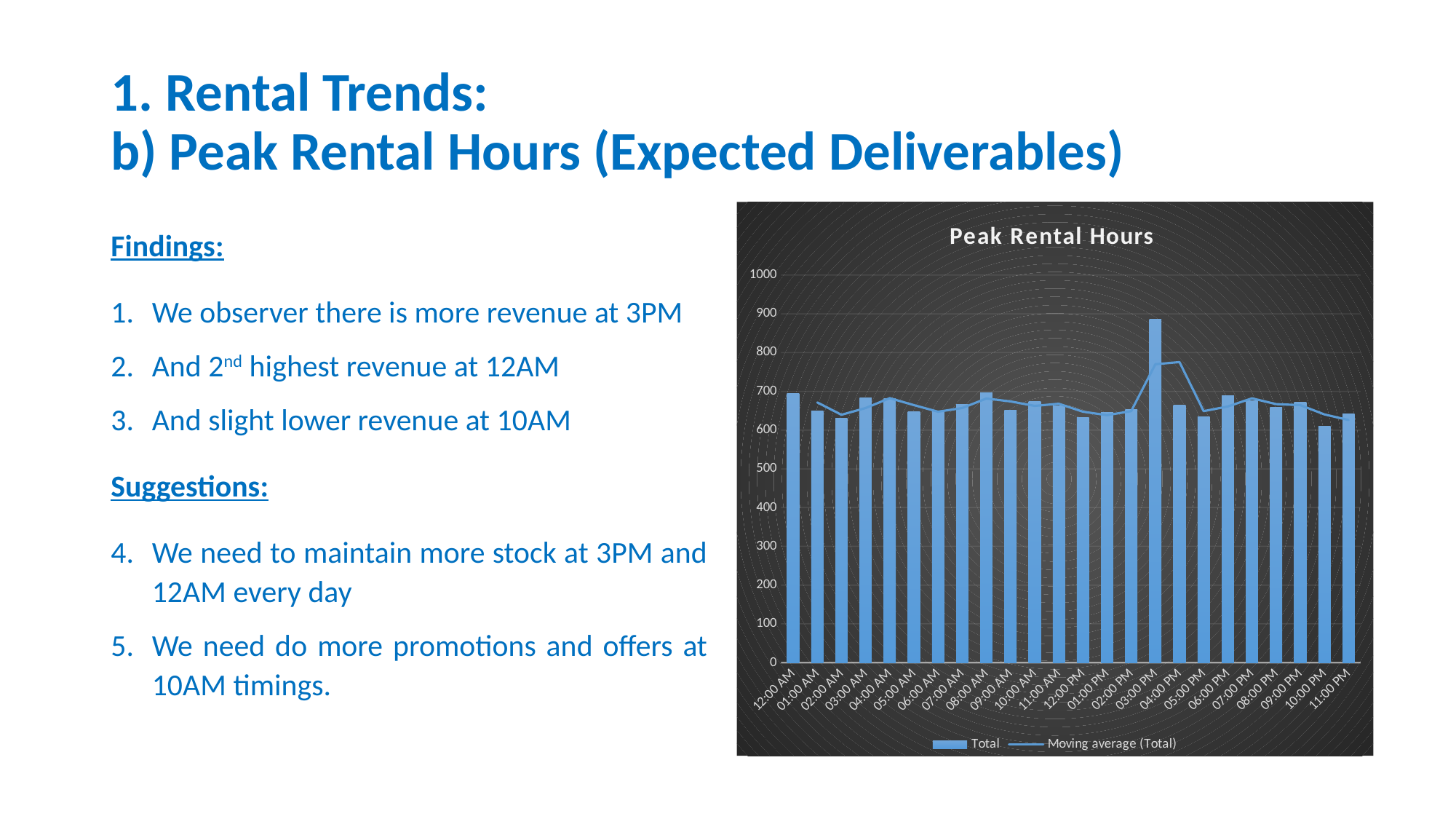

# 1. Rental Trends: b) Peak Rental Hours (Expected Deliverables)

### Chart: Peak Rental Hours

| Category | Total |
|---|---|
| 12:00 AM | 694.0 |
| 01:00 AM | 649.0 |
| 02:00 AM | 630.0 |
| 03:00 AM | 684.0 |
| 04:00 AM | 681.0 |
| 05:00 AM | 648.0 |
| 06:00 AM | 647.0 |
| 07:00 AM | 667.0 |
| 08:00 AM | 696.0 |
| 09:00 AM | 652.0 |
| 10:00 AM | 673.0 |
| 11:00 AM | 663.0 |
| 12:00 PM | 632.0 |
| 01:00 PM | 645.0 |
| 02:00 PM | 653.0 |
| 03:00 PM | 887.0 |
| 04:00 PM | 664.0 |
| 05:00 PM | 634.0 |
| 06:00 PM | 688.0 |
| 07:00 PM | 676.0 |
| 08:00 PM | 658.0 |
| 09:00 PM | 671.0 |
| 10:00 PM | 610.0 |
| 11:00 PM | 642.0 |
Findings:
We observer there is more revenue at 3PM
And 2nd highest revenue at 12AM
And slight lower revenue at 10AM
Suggestions:
We need to maintain more stock at 3PM and 12AM every day
We need do more promotions and offers at 10AM timings.